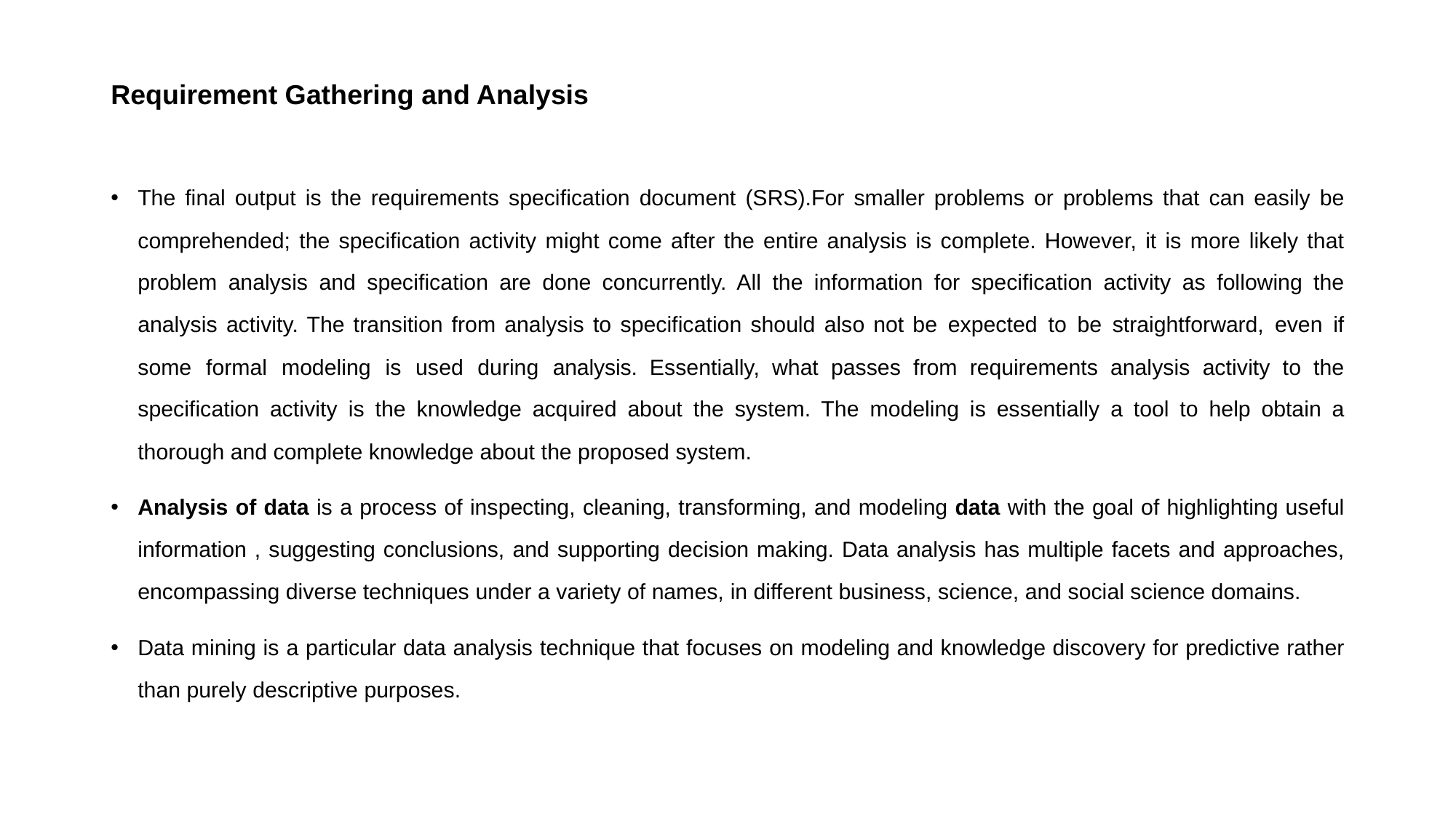

# Requirement Gathering and Analysis
The final output is the requirements specification document (SRS).For smaller problems or problems that can easily be comprehended; the specification activity might come after the entire analysis is complete. However, it is more likely that problem analysis and specification are done concurrently. All the information for specification activity as following the analysis activity. The transition from analysis to specification should also not be expected to be straightforward, even if some formal modeling is used during analysis. Essentially, what passes from requirements analysis activity to the specification activity is the knowledge acquired about the system. The modeling is essentially a tool to help obtain a thorough and complete knowledge about the proposed system.
Analysis of data is a process of inspecting, cleaning, transforming, and modeling data with the goal of highlighting useful information , suggesting conclusions, and supporting decision making. Data analysis has multiple facets and approaches, encompassing diverse techniques under a variety of names, in different business, science, and social science domains.
Data mining is a particular data analysis technique that focuses on modeling and knowledge discovery for predictive rather than purely descriptive purposes.